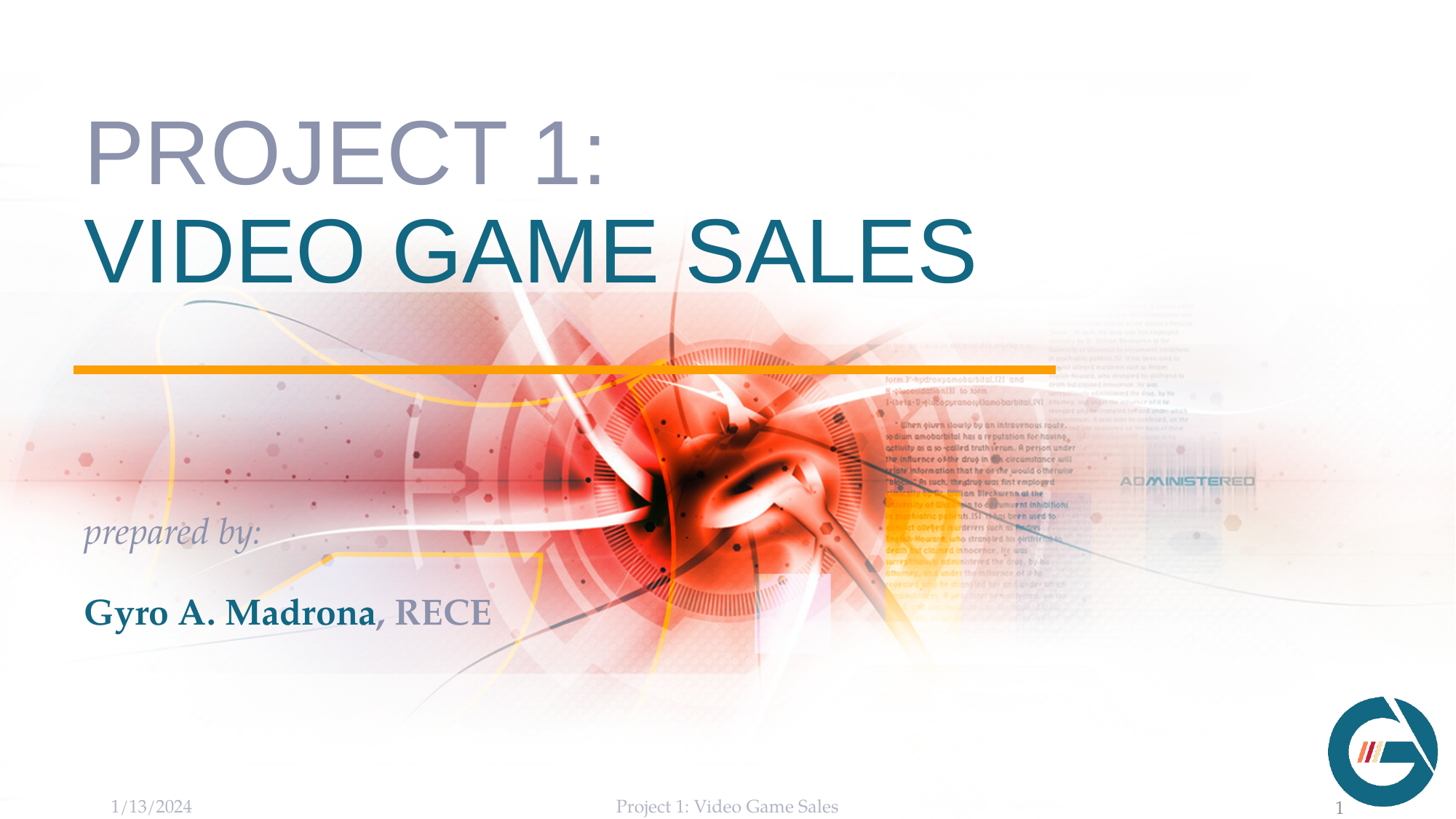

# PROJECT 1: VIDEO GAME SALES
prepared by:
Gyro A. Madrona, RECE
1
1/13/2024
Project 1: Video Game Sales